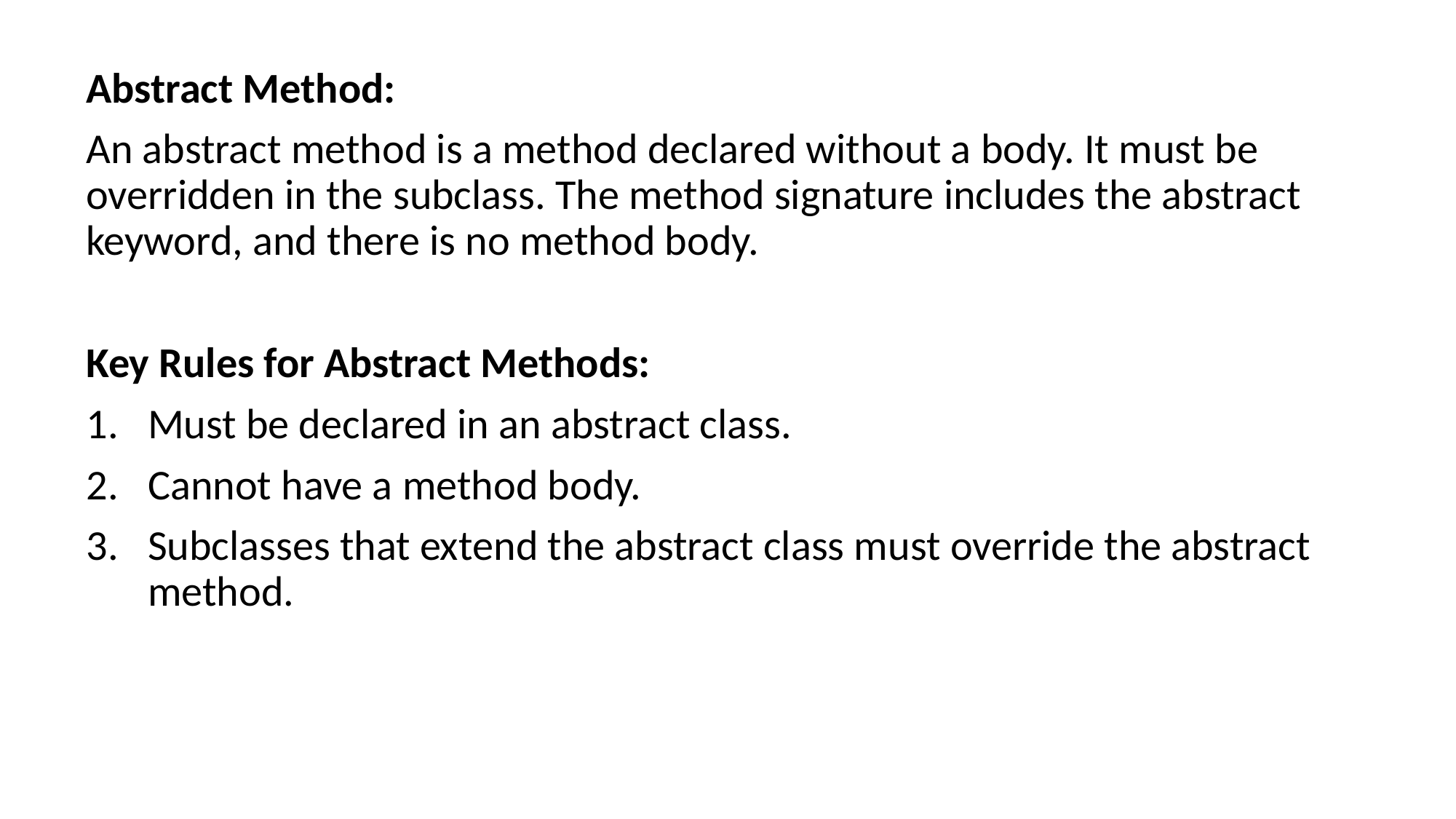

Abstract Method:
An abstract method is a method declared without a body. It must be overridden in the subclass. The method signature includes the abstract keyword, and there is no method body.

Key Rules for Abstract Methods:
Must be declared in an abstract class.
Cannot have a method body.
Subclasses that extend the abstract class must override the abstract method.